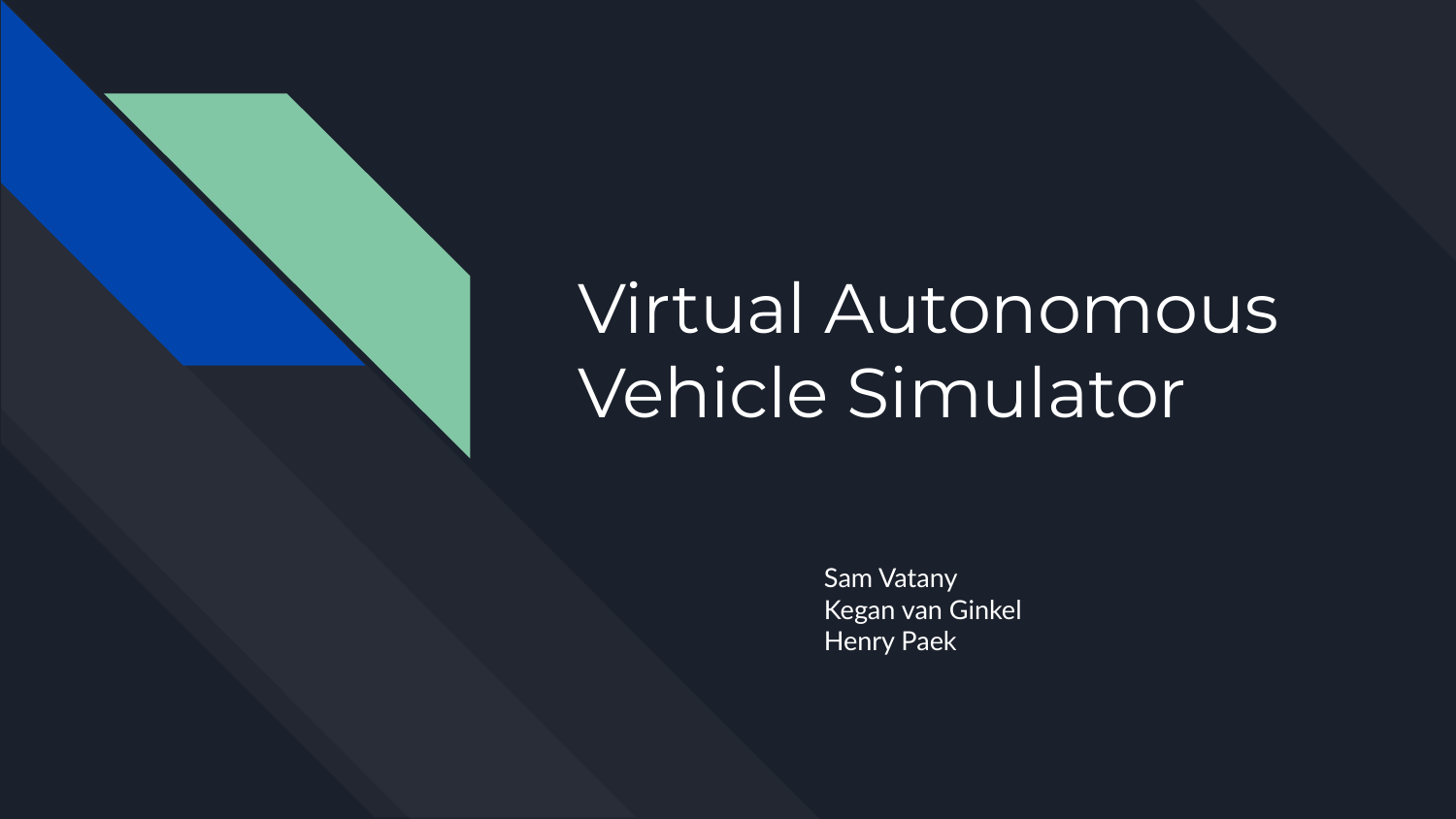

# Virtual Autonomous Vehicle Simulator

Sam Vatany
Kegan van Ginkel
Henry Paek